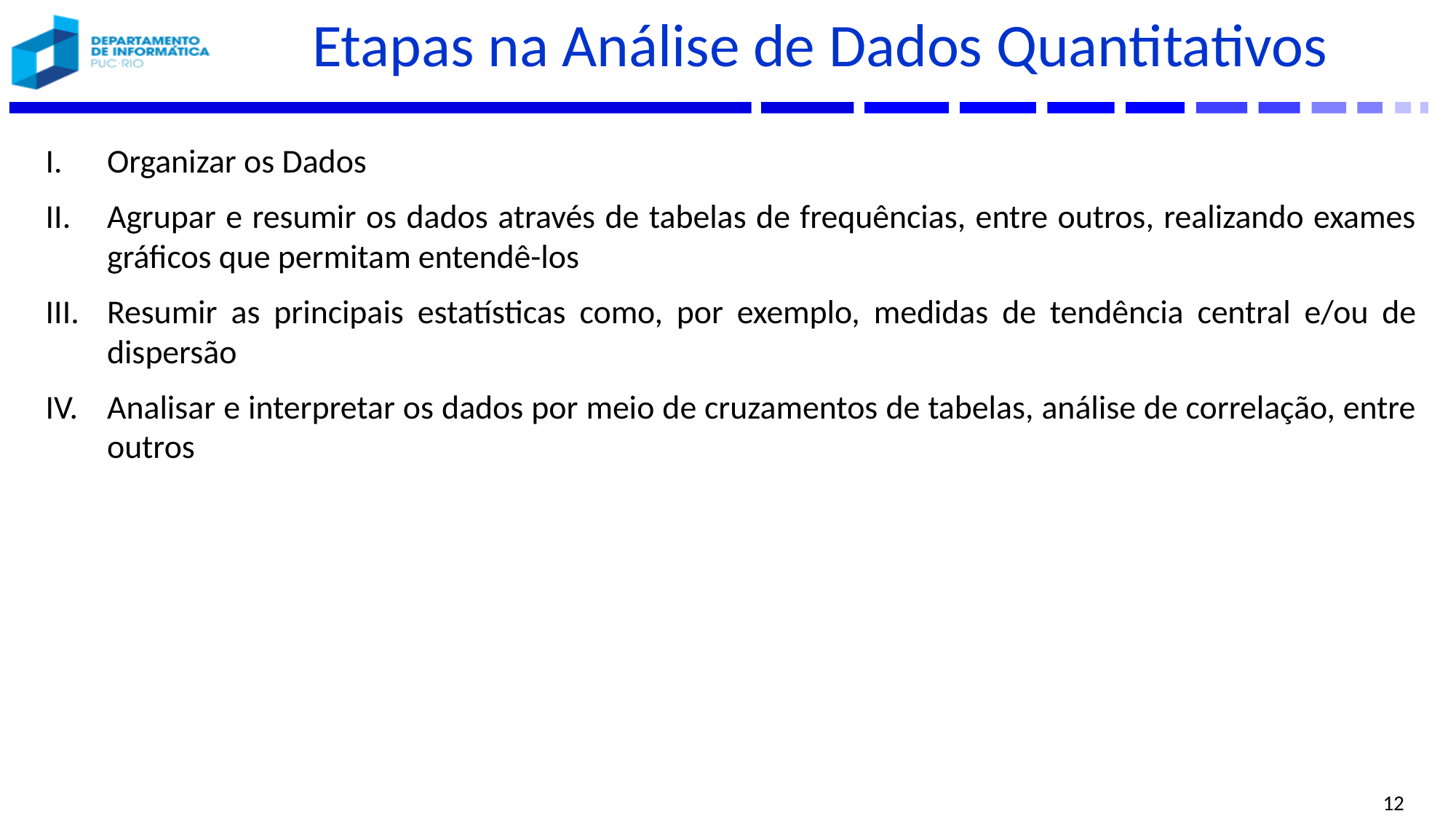

# Etapas na Análise de Dados Quantitativos
Organizar os Dados
Agrupar e resumir os dados através de tabelas de frequências, entre outros, realizando exames gráficos que permitam entendê-los
Resumir as principais estatísticas como, por exemplo, medidas de tendência central e/ou de dispersão
Analisar e interpretar os dados por meio de cruzamentos de tabelas, análise de correlação, entre outros

12